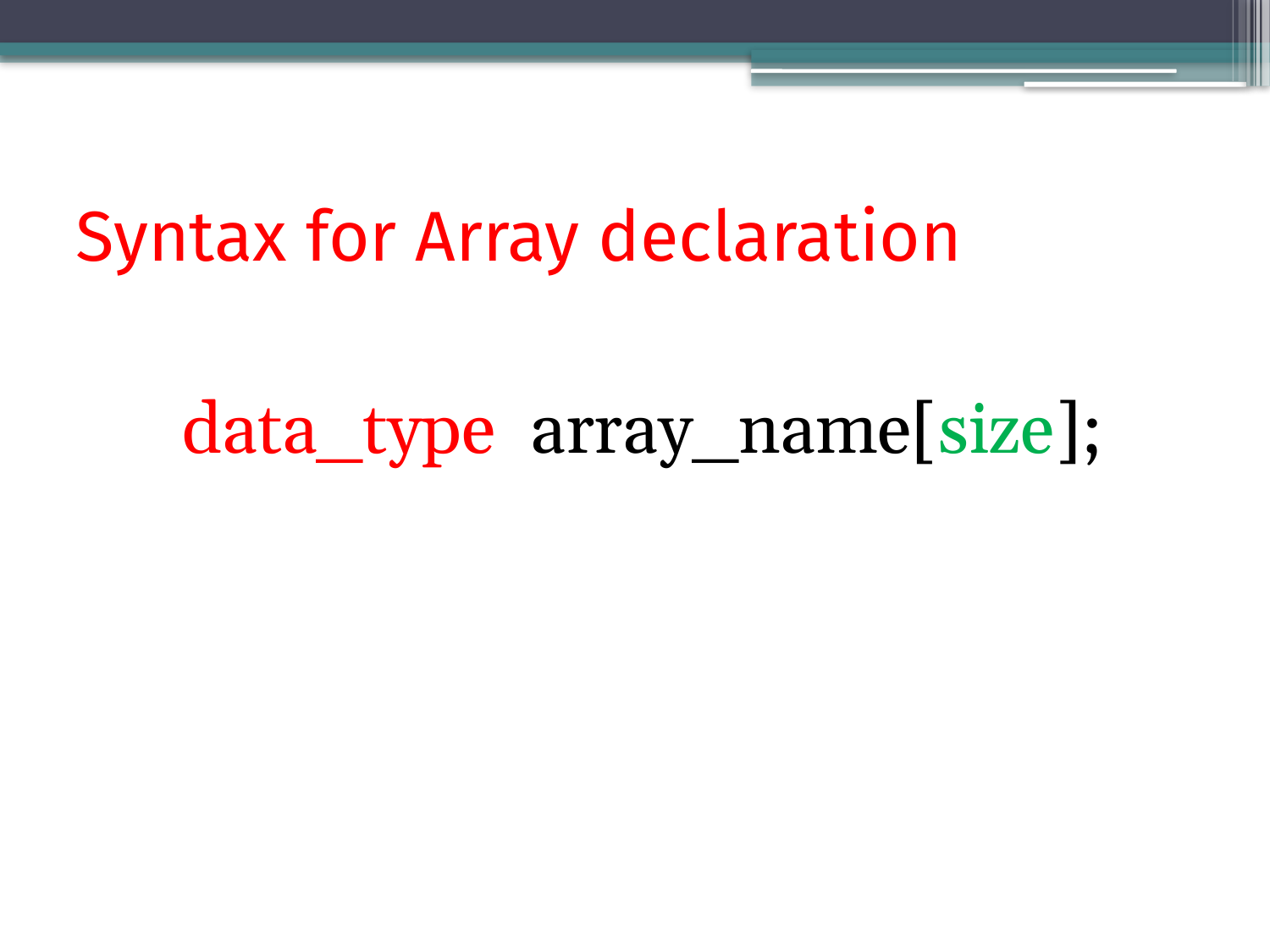

# Syntax for Array declaration

data_type  array_name[size];